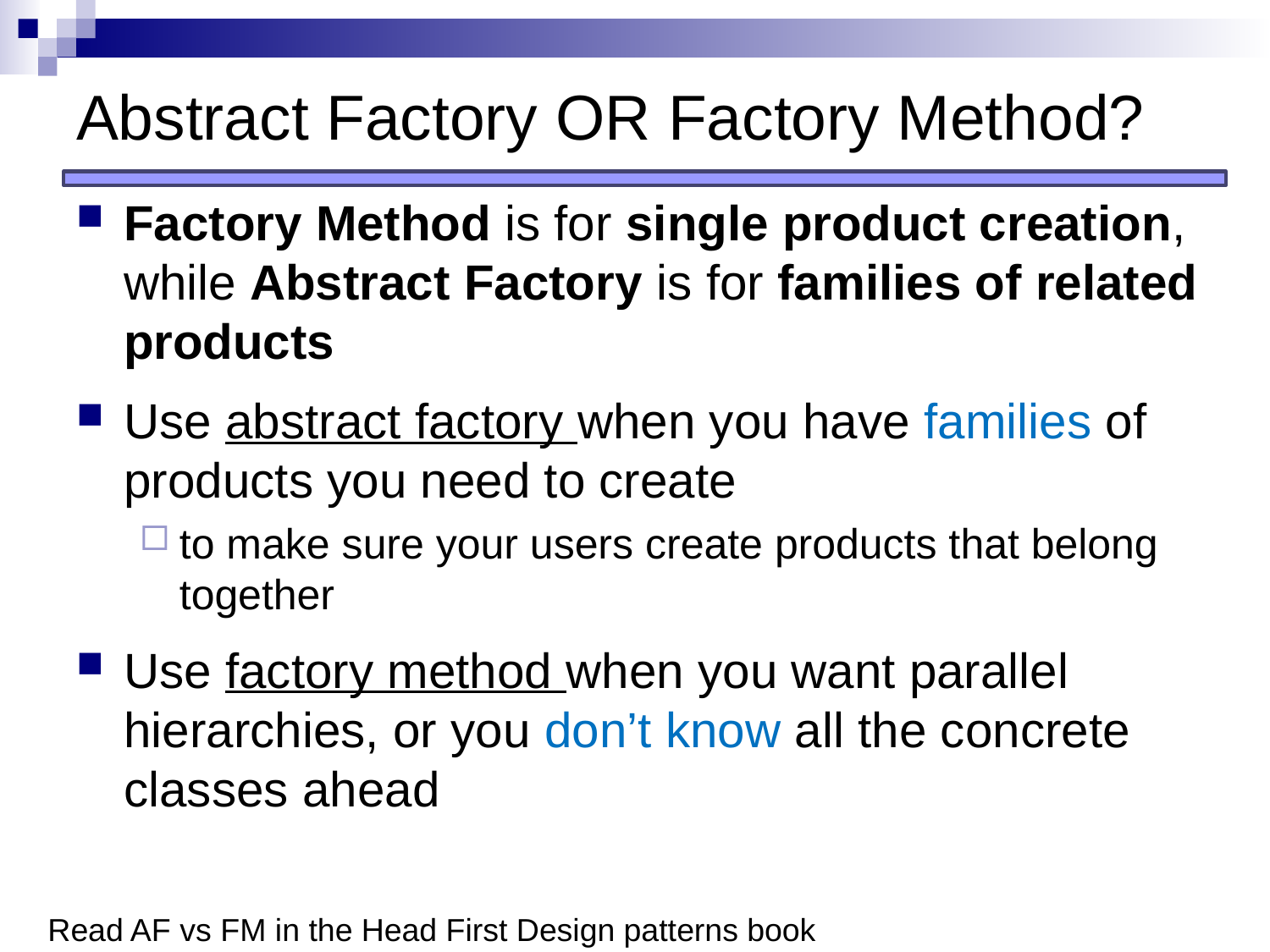

# Abstract Factory OR Factory Method?
Factory Method is for single product creation, while Abstract Factory is for families of related products
Use abstract factory when you have families of products you need to create
to make sure your users create products that belong together
Use factory method when you want parallel hierarchies, or you don’t know all the concrete classes ahead
Read AF vs FM in the Head First Design patterns book